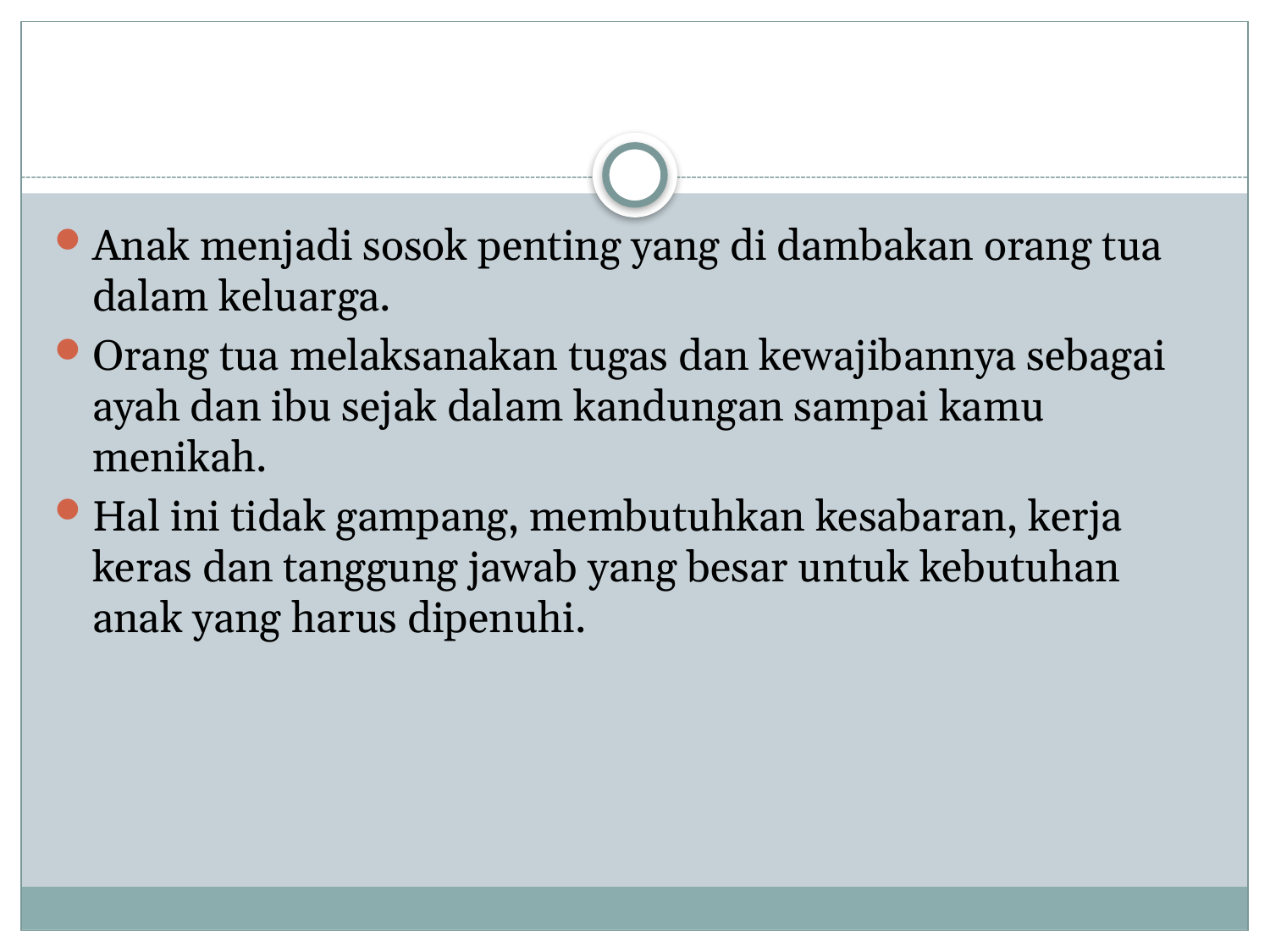

#
Anak menjadi sosok penting yang di dambakan orang tua dalam keluarga.
Orang tua melaksanakan tugas dan kewajibannya sebagai ayah dan ibu sejak dalam kandungan sampai kamu menikah.
Hal ini tidak gampang, membutuhkan kesabaran, kerja keras dan tanggung jawab yang besar untuk kebutuhan anak yang harus dipenuhi.